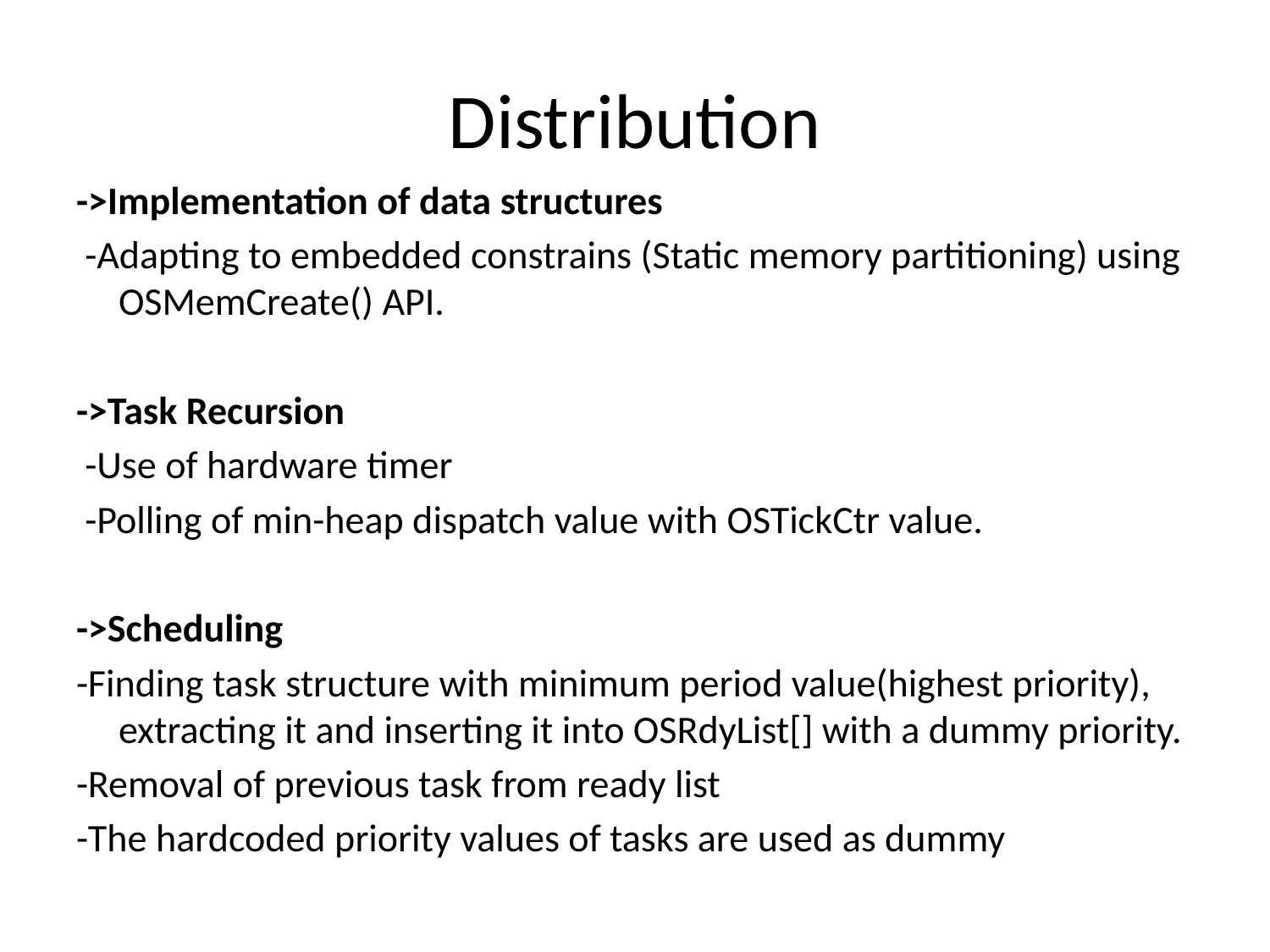

# Distribution
->Implementation of data structures
 -Adapting to embedded constrains (Static memory partitioning) using OSMemCreate() API.

->Task Recursion
 -Use of hardware timer
 -Polling of min-heap dispatch value with OSTickCtr value.

->Scheduling
-Finding task structure with minimum period value(highest priority), extracting it and inserting it into OSRdyList[] with a dummy priority.
-Removal of previous task from ready list
-The hardcoded priority values of tasks are used as dummy